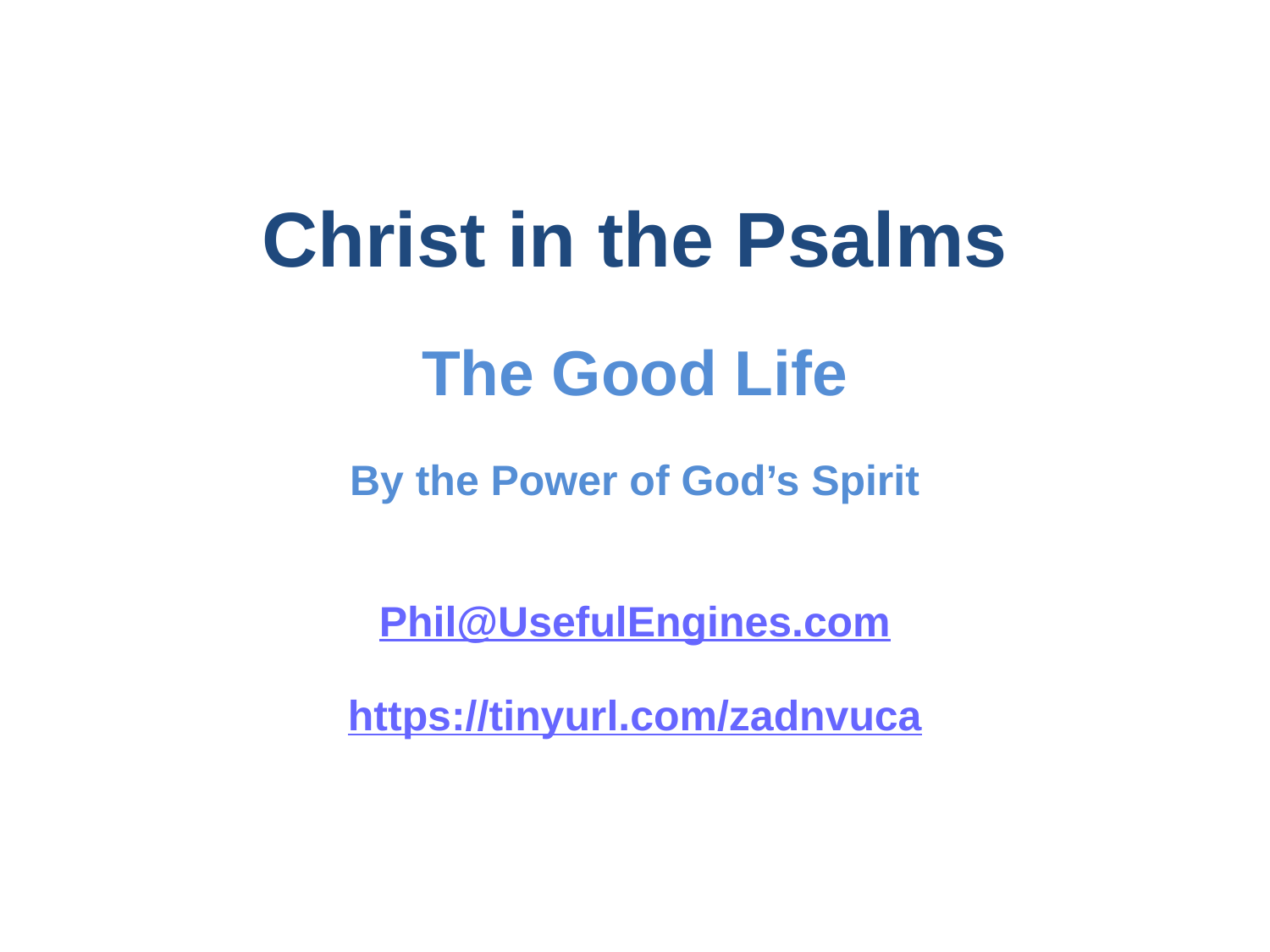

Christ in the Psalms

The Good Life

By the Power of God’s Spirit

Phil@UsefulEngines.com

https://tinyurl.com/zadnvuca